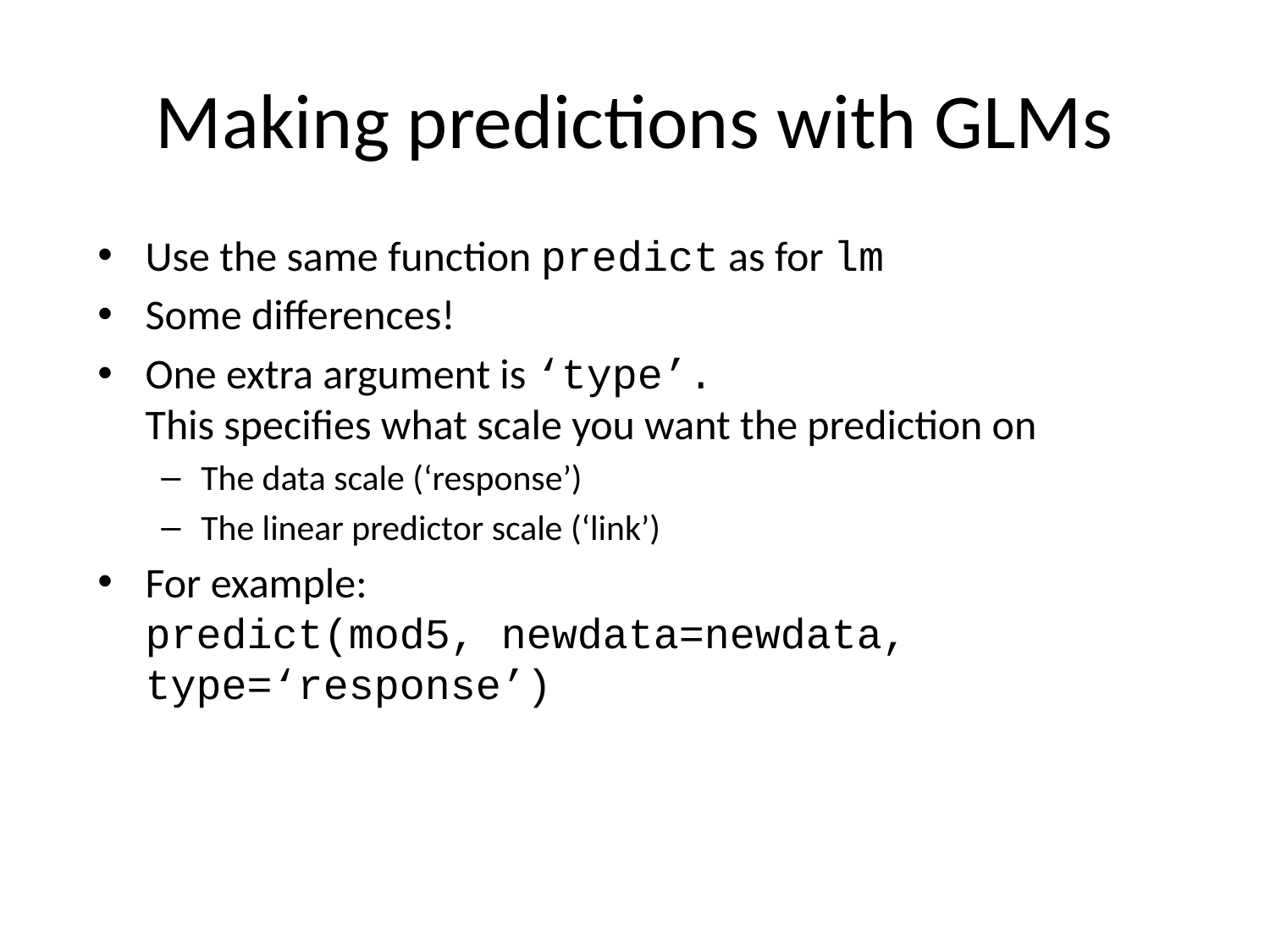

# Making predictions with GLMs
Use the same function predict as for lm
Some differences!
One extra argument is ‘type’.
This specifies what scale you want the prediction on
The data scale (‘response’)
The linear predictor scale (‘link’)
For example:
predict(mod5, newdata=newdata, type=‘response’)